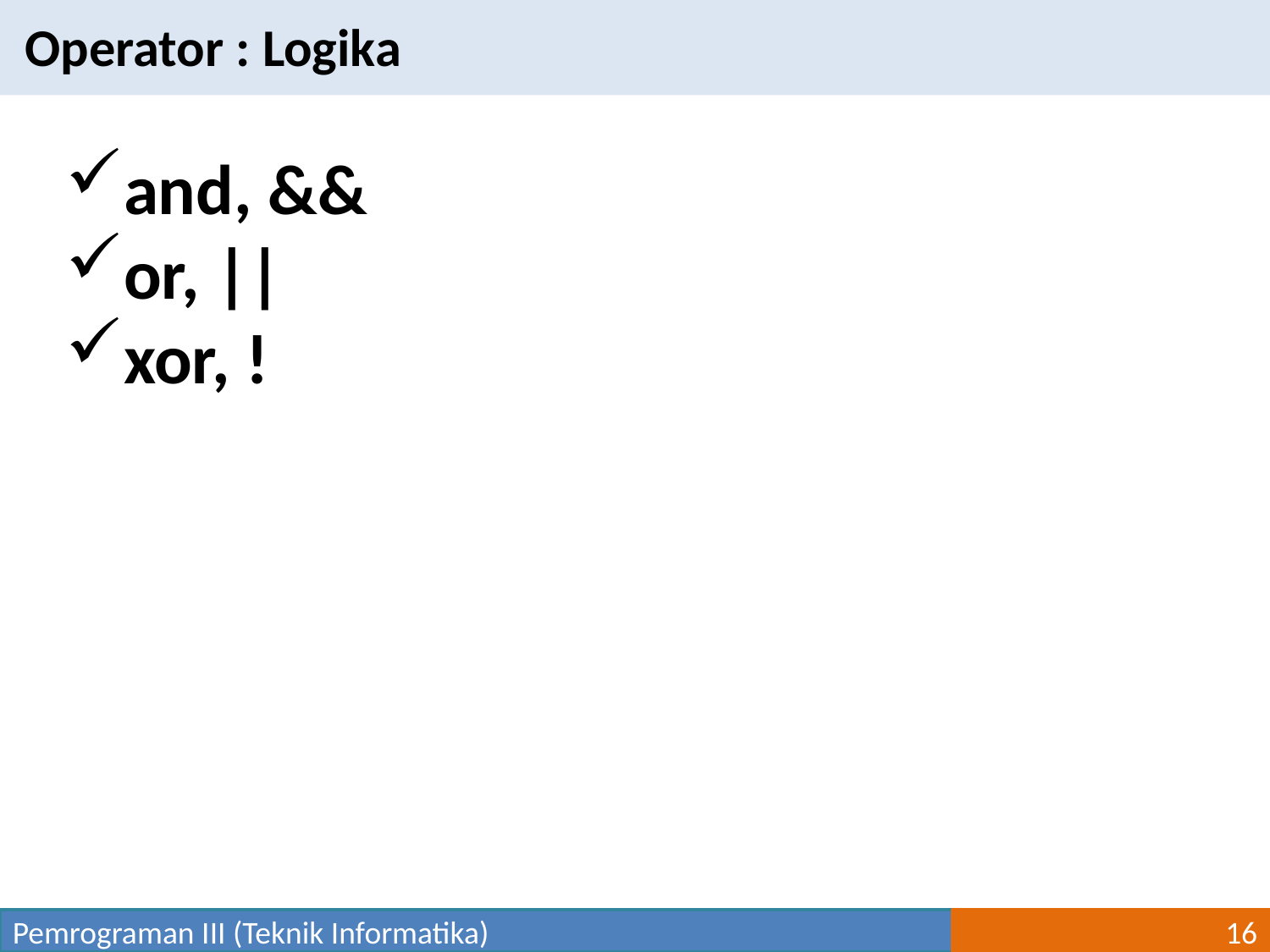

Operator : Logika
and, &&
or, ||
xor, !